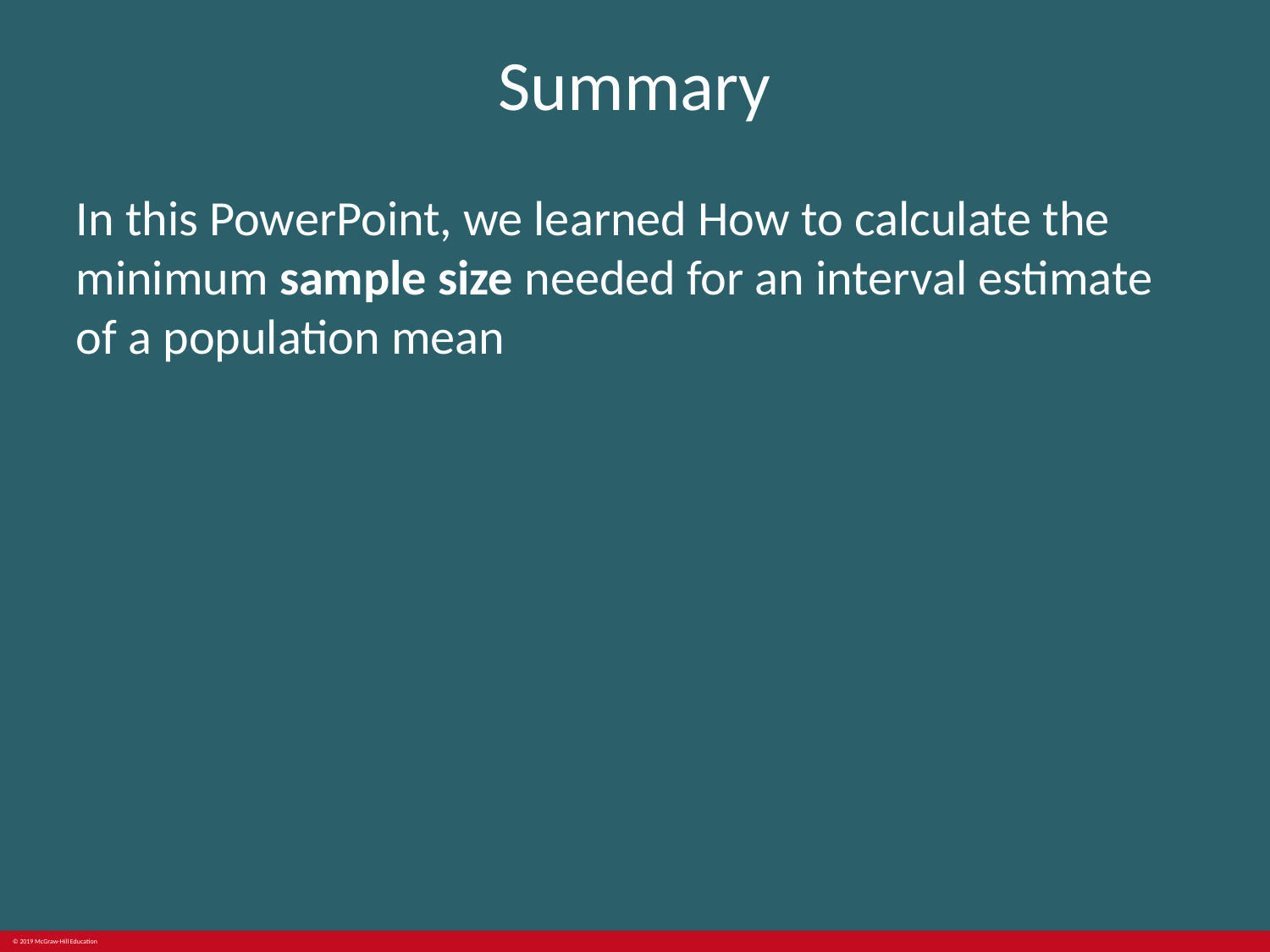

# Summary
In this PowerPoint, we learned How to calculate the minimum sample size needed for an interval estimate of a population mean